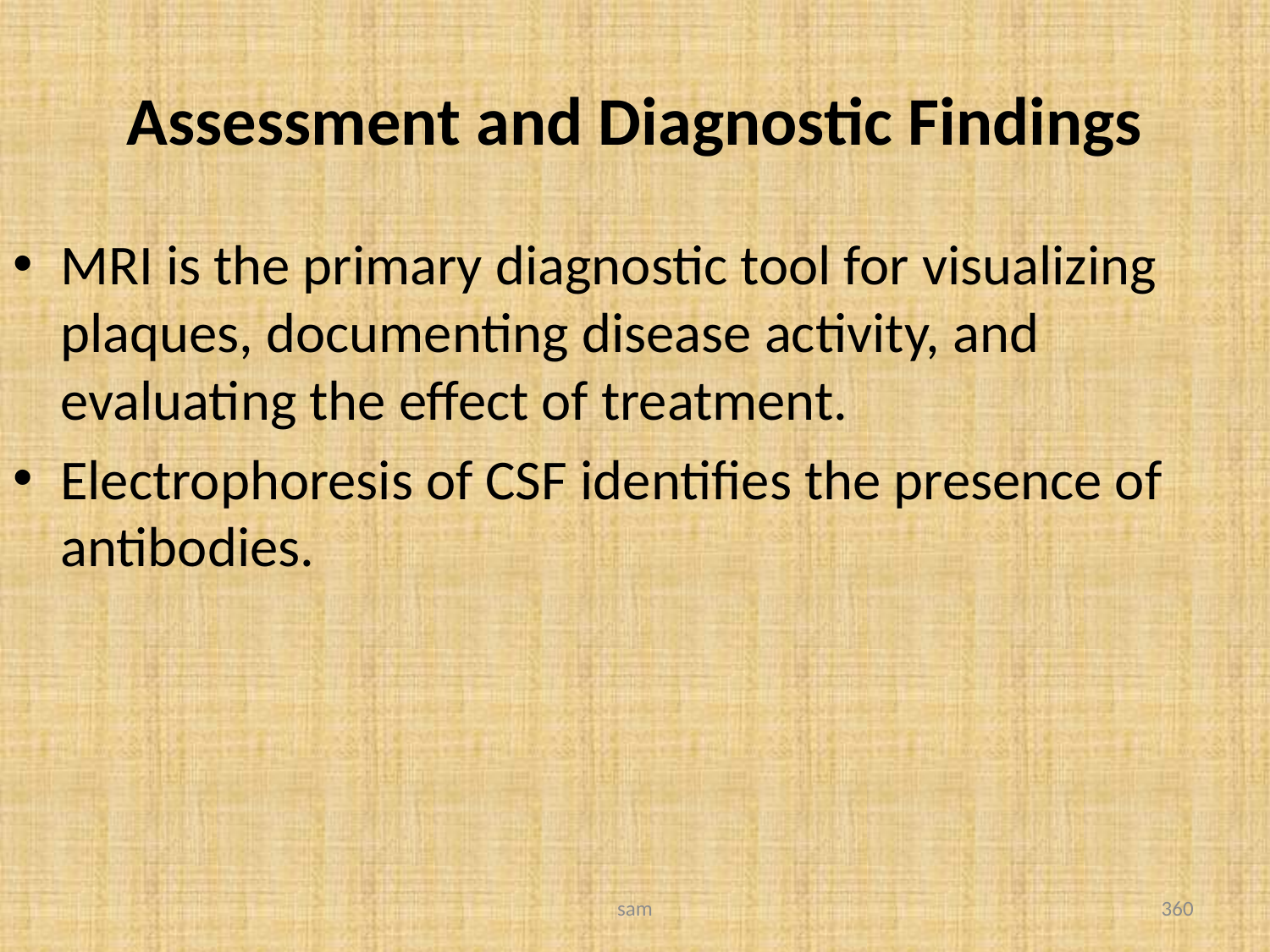

# Assessment and Diagnostic Findings
MRI is the primary diagnostic tool for visualizing plaques, documenting disease activity, and evaluating the effect of treatment.
Electrophoresis of CSF identifies the presence of antibodies.
sam
360